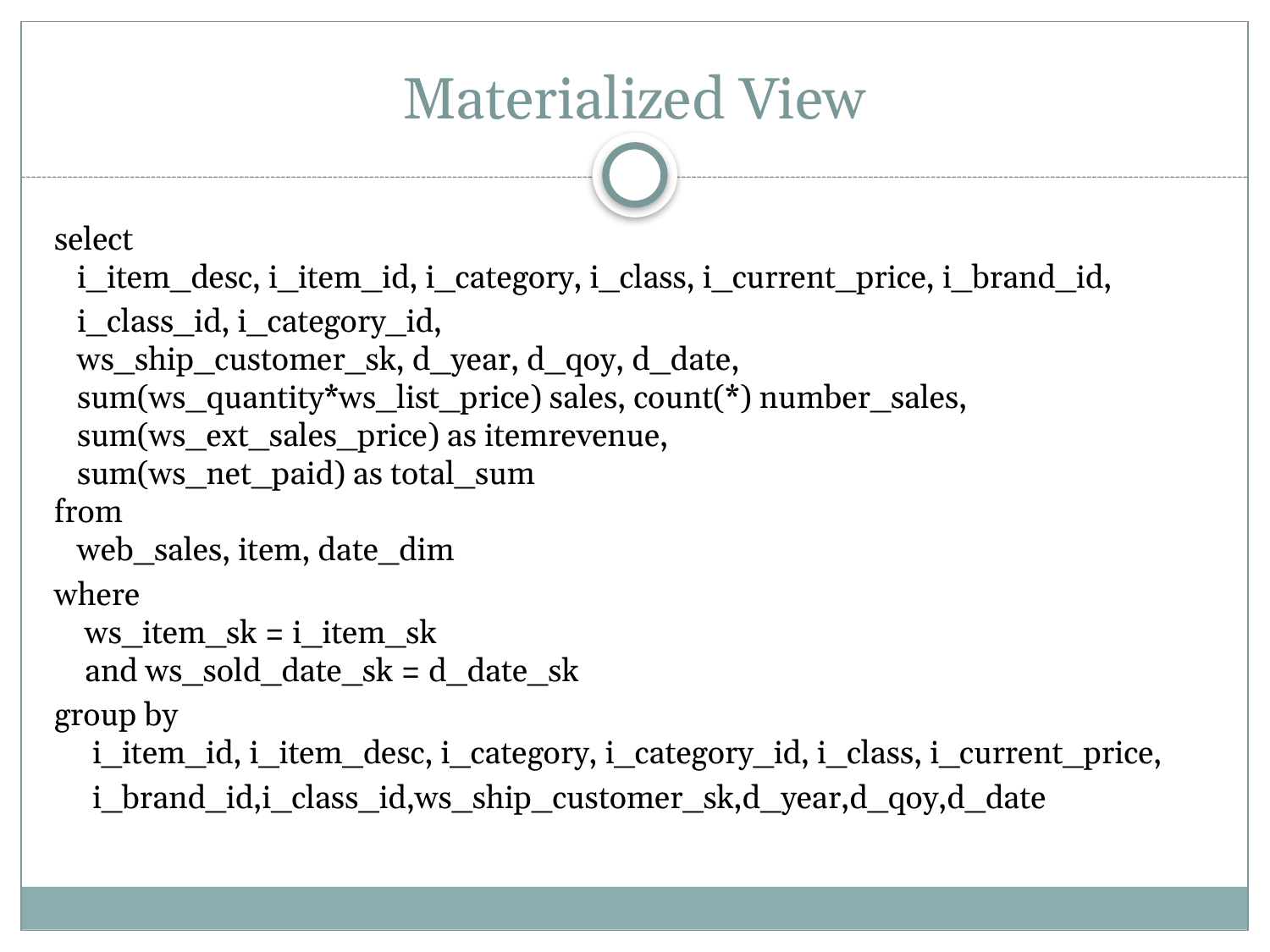

# Materialized View
select
   i_item_desc, i_item_id, i_category, i_class, i_current_price, i_brand_id,
   i_class_id, i_category_id,
   ws_ship_customer_sk, d_year, d_qoy, d_date,
   sum(ws_quantity*ws_list_price) sales, count(*) number_sales,
   sum(ws_ext_sales_price) as itemrevenue,
   sum(ws_net_paid) as total_sum
from
   web_sales, item, date_dim
where
    ws_item_sk = i_item_sk
    and ws_sold_date_sk = d_date_sk
group by
     i_item_id, i_item_desc, i_category, i_category_id, i_class, i_current_price,
     i_brand_id,i_class_id,ws_ship_customer_sk,d_year,d_qoy,d_date